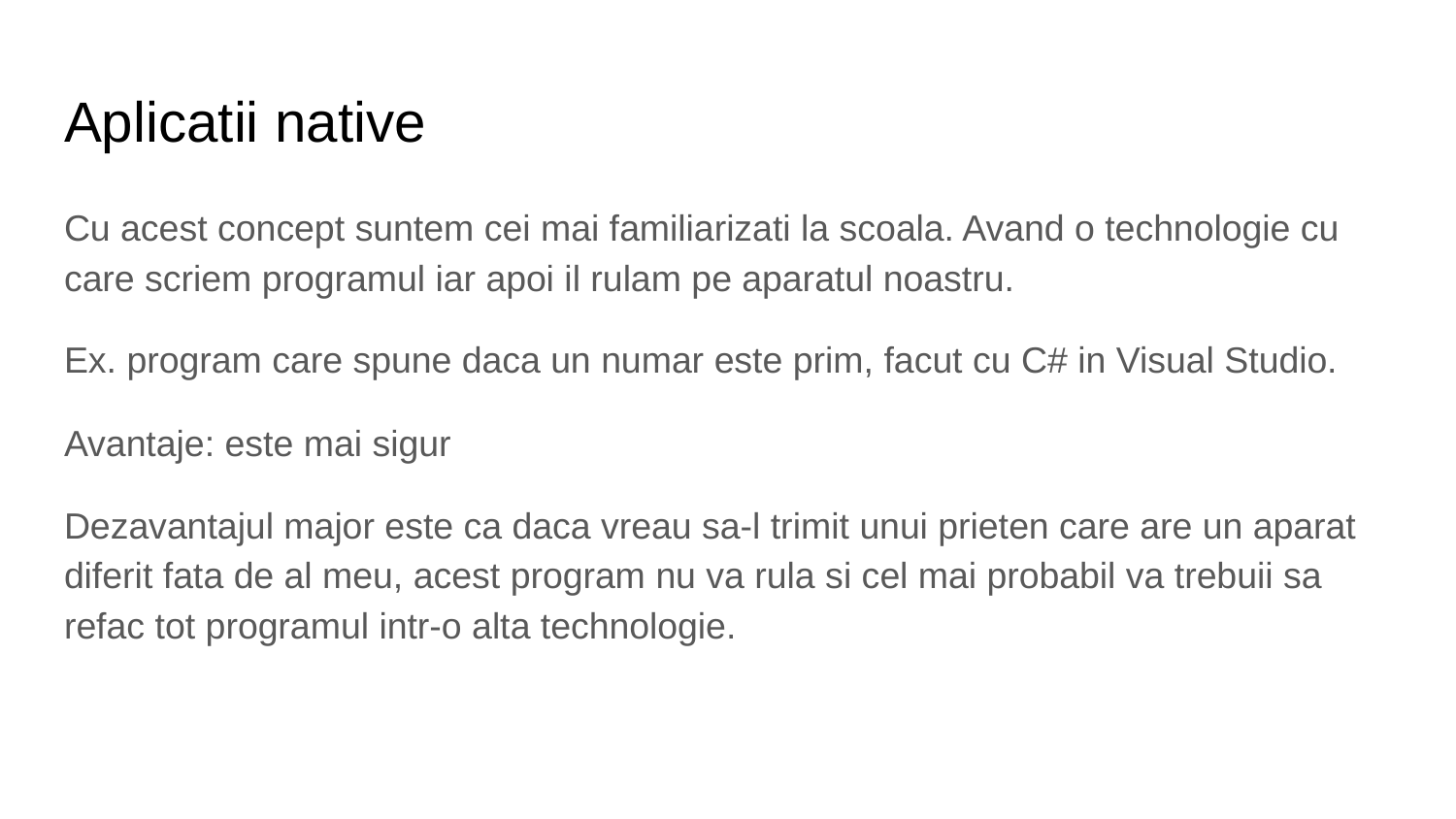

# Aplicatii native
Cu acest concept suntem cei mai familiarizati la scoala. Avand o technologie cu care scriem programul iar apoi il rulam pe aparatul noastru.
Ex. program care spune daca un numar este prim, facut cu C# in Visual Studio.
Avantaje: este mai sigur
Dezavantajul major este ca daca vreau sa-l trimit unui prieten care are un aparat diferit fata de al meu, acest program nu va rula si cel mai probabil va trebuii sa refac tot programul intr-o alta technologie.